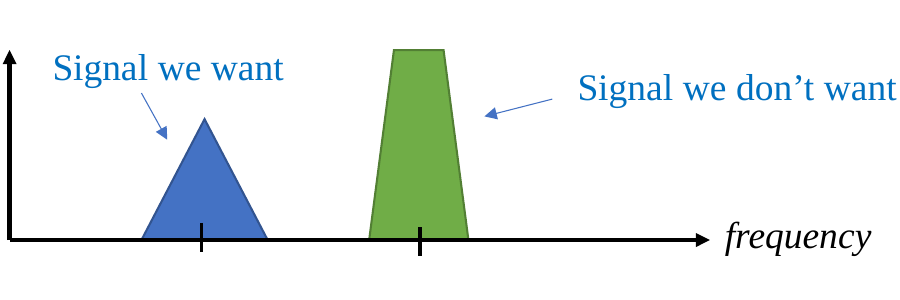

Signal we want

Signal we don’t want

frequency